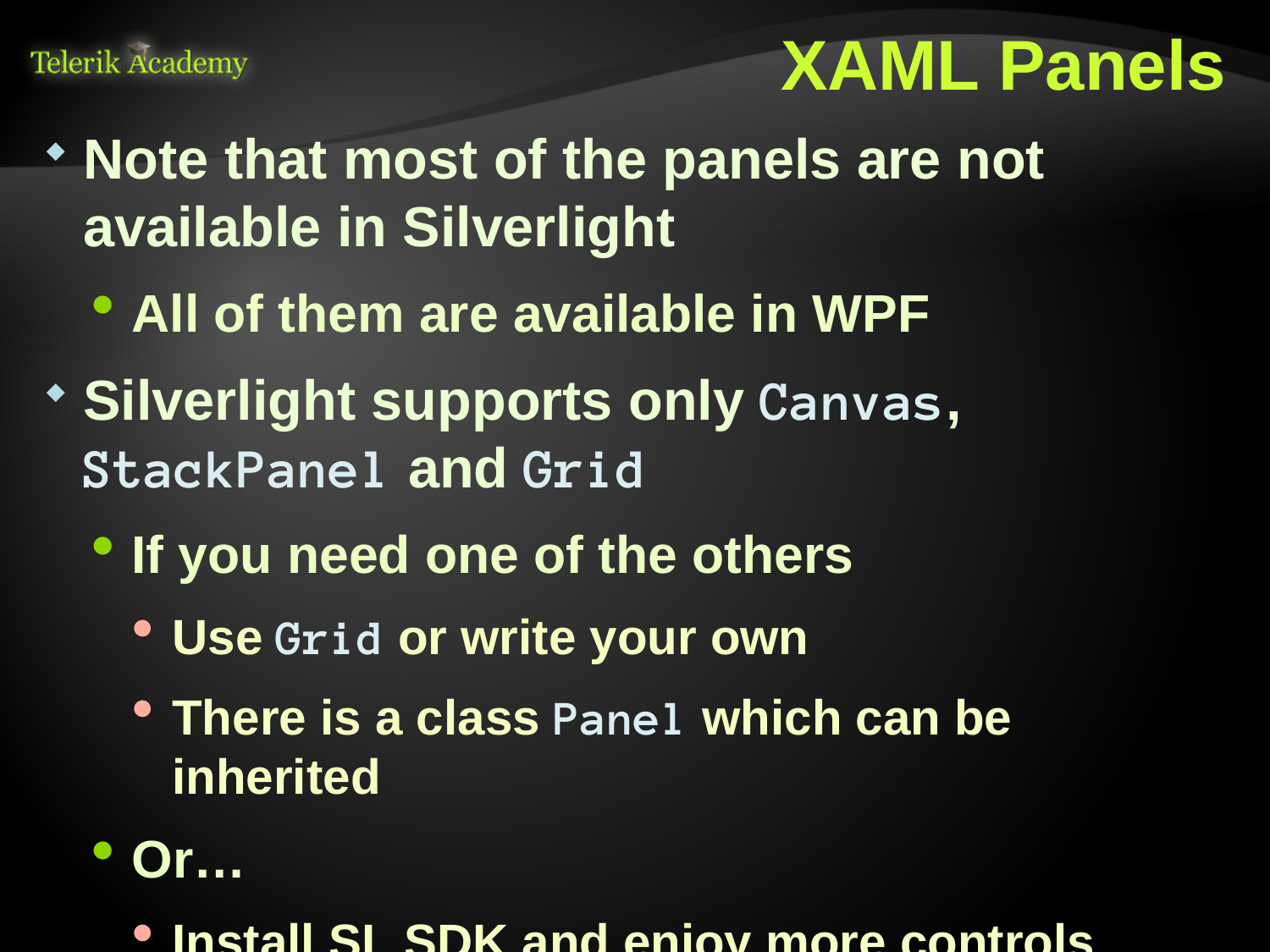

# XAML Panels
Note that most of the panels are not available in Silverlight
All of them are available in WPF
Silverlight supports only Canvas, StackPanel and Grid
If you need one of the others
Use Grid or write your own
There is a class Panel which can be inherited
Or…
Install SL SDK and enjoy more controls